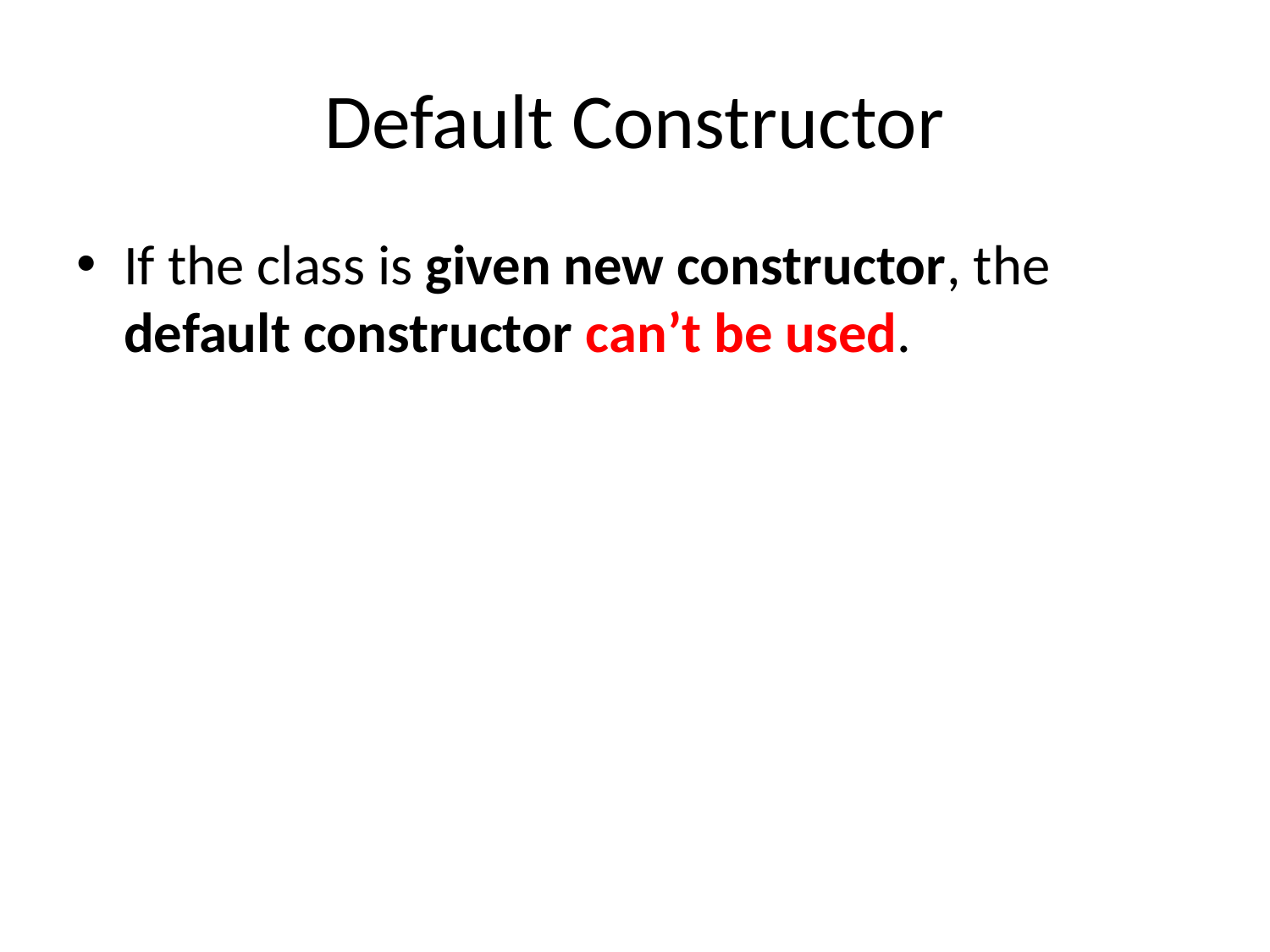

# Default Constructor
If the class is given new constructor, the default constructor can’t be used.